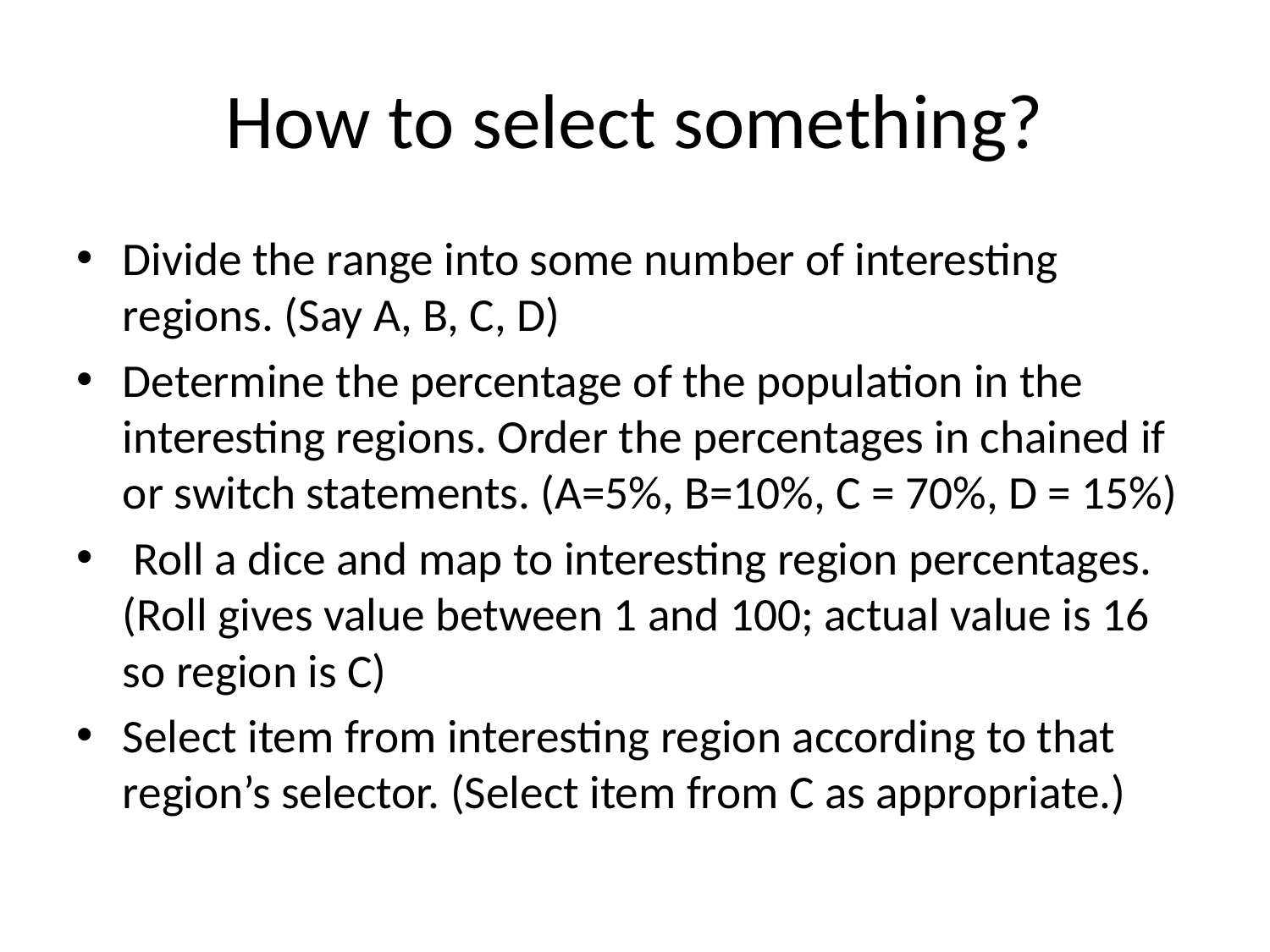

# How to select something?
Divide the range into some number of interesting regions. (Say A, B, C, D)
Determine the percentage of the population in the interesting regions. Order the percentages in chained if or switch statements. (A=5%, B=10%, C = 70%, D = 15%)
 Roll a dice and map to interesting region percentages. (Roll gives value between 1 and 100; actual value is 16 so region is C)
Select item from interesting region according to that region’s selector. (Select item from C as appropriate.)